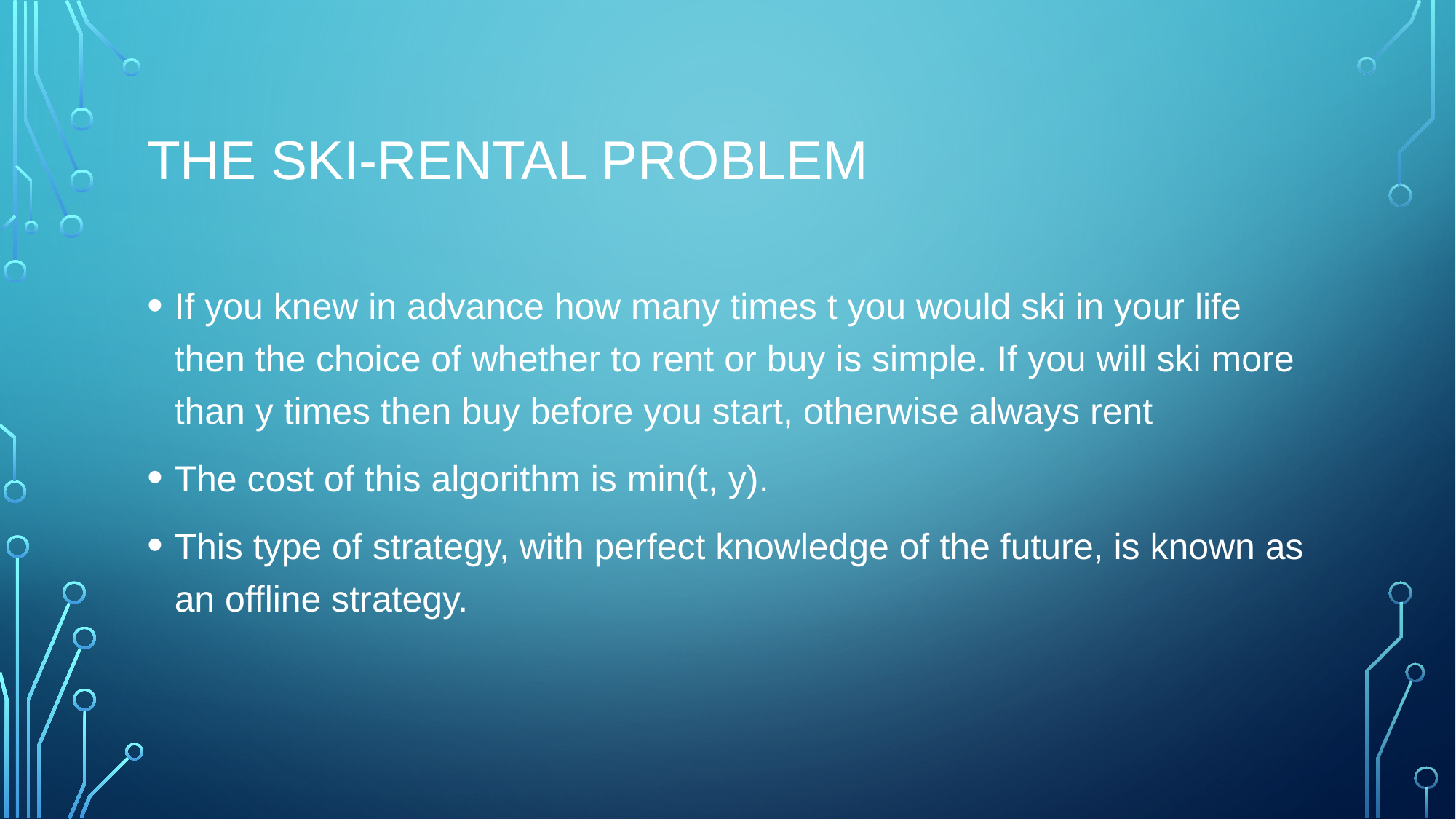

# The Ski-Rental Problem
If you knew in advance how many times t you would ski in your life then the choice of whether to rent or buy is simple. If you will ski more than y times then buy before you start, otherwise always rent
The cost of this algorithm is min(t, y).
This type of strategy, with perfect knowledge of the future, is known as an offline strategy.